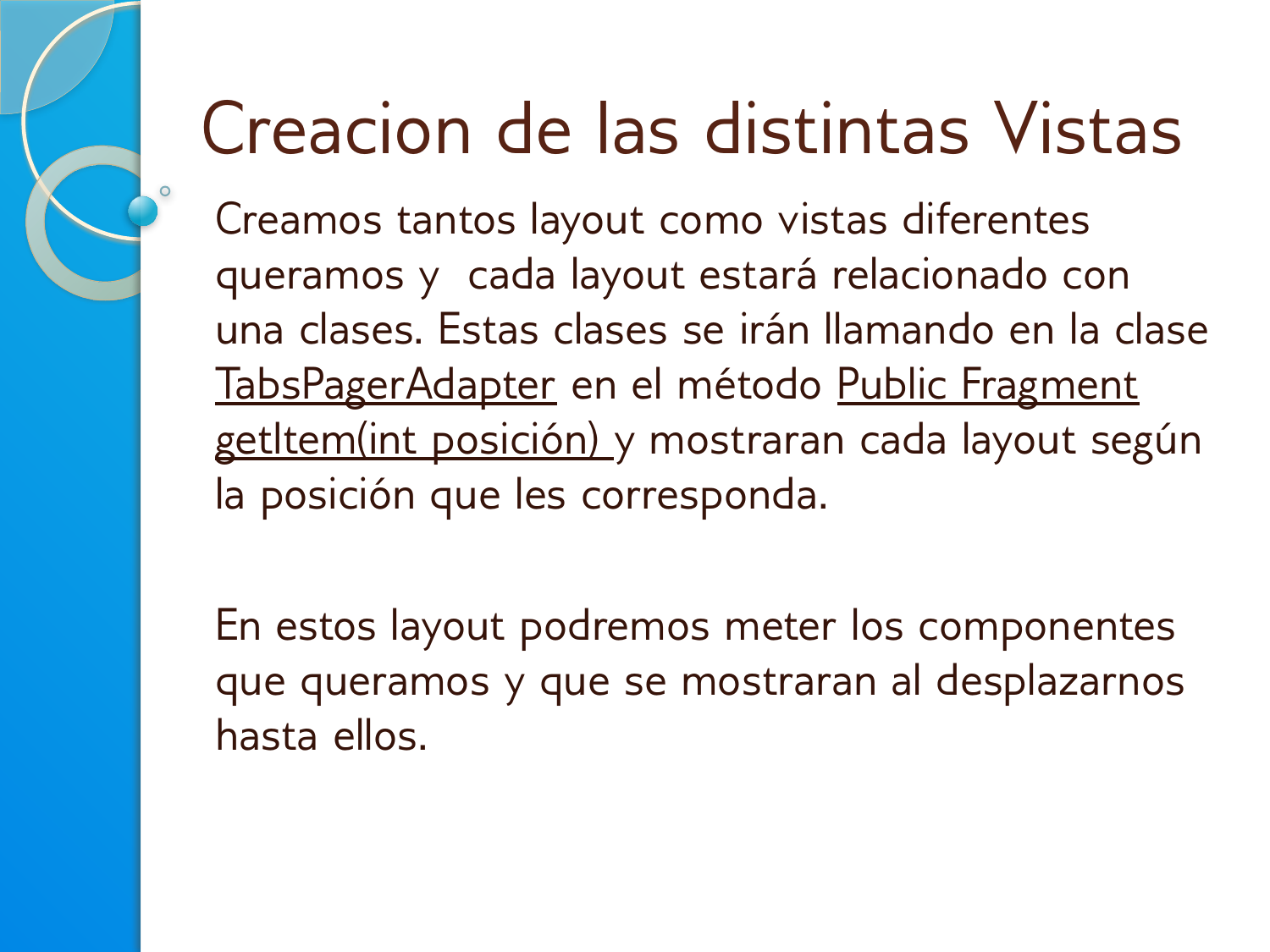

# Creacion de las distintas Vistas
Creamos tantos layout como vistas diferentes queramos y  cada layout estará relacionado con una clases. Estas clases se irán llamando en la clase TabsPagerAdapter en el método Public Fragment getItem(int posición) y mostraran cada layout según la posición que les corresponda.

En estos layout podremos meter los componentes que queramos y que se mostraran al desplazarnos hasta ellos.